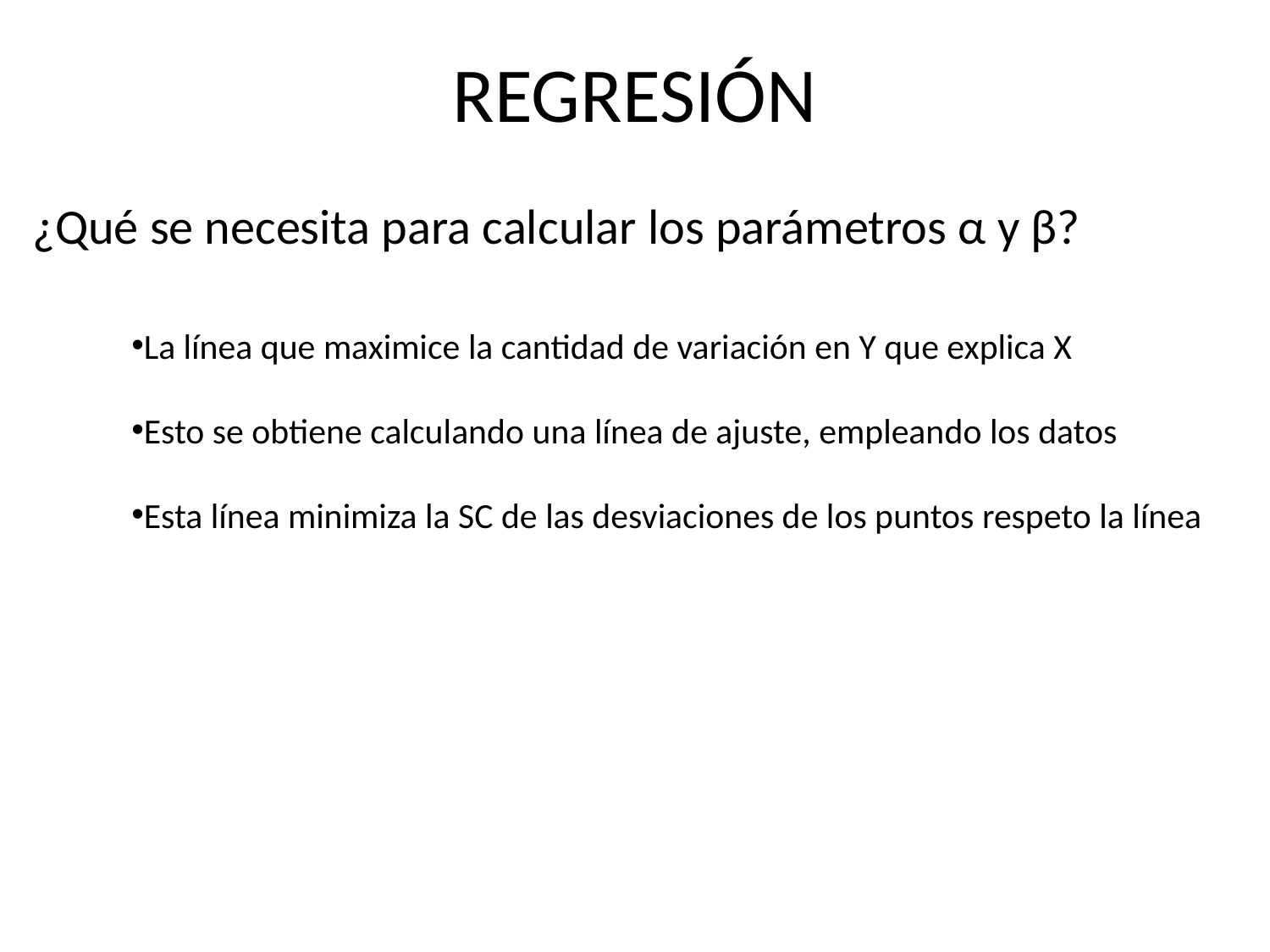

REGRESIÓN
¿Qué se necesita para calcular los parámetros α y β?
La línea que maximice la cantidad de variación en Y que explica X

Esto se obtiene calculando una línea de ajuste, empleando los datos

Esta línea minimiza la SC de las desviaciones de los puntos respeto la línea